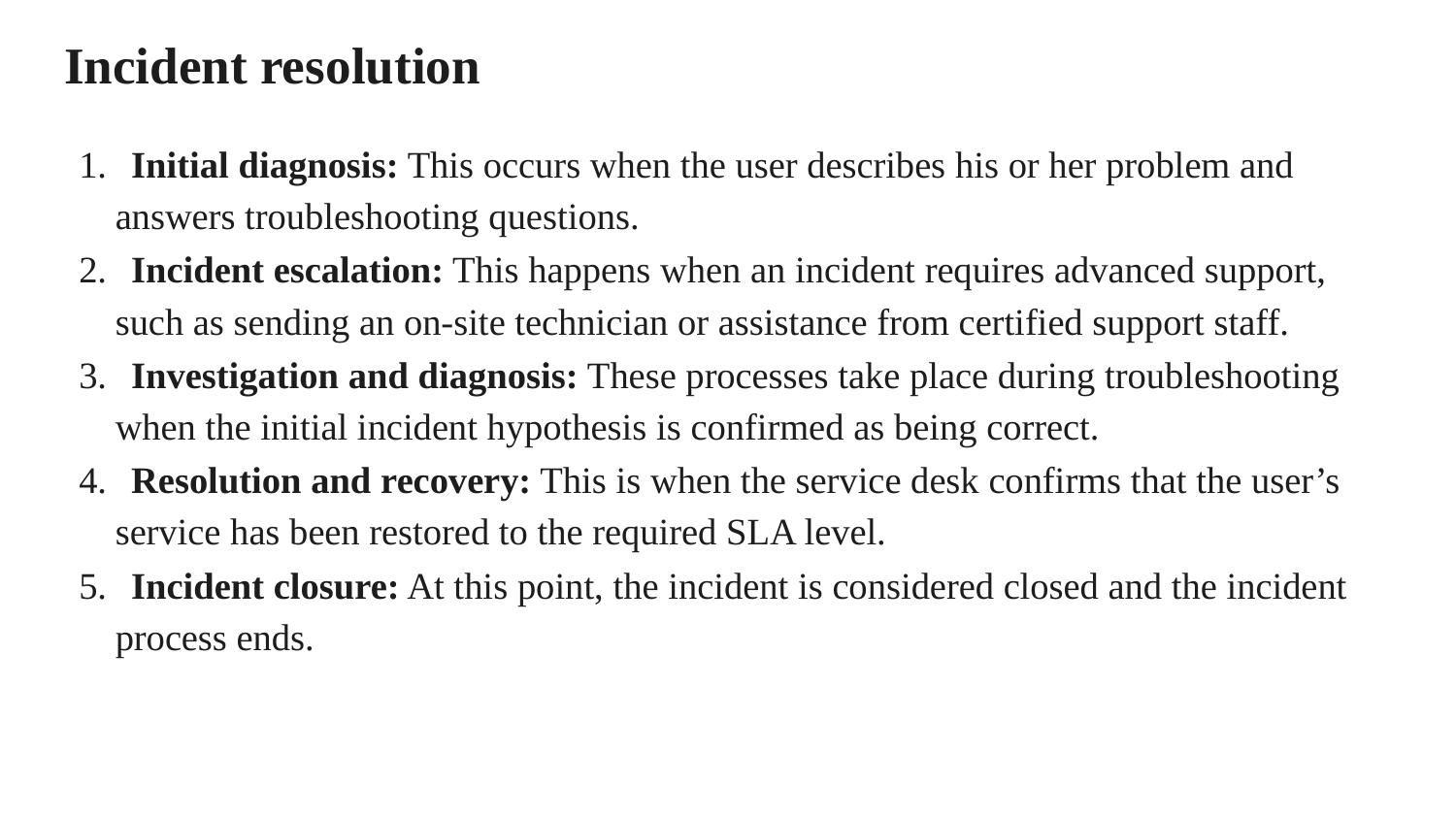

# Incident resolution
1.    Initial diagnosis: This occurs when the user describes his or her problem and answers troubleshooting questions.
2.    Incident escalation: This happens when an incident requires advanced support, such as sending an on-site technician or assistance from certified support staff.
3.    Investigation and diagnosis: These processes take place during troubleshooting when the initial incident hypothesis is confirmed as being correct.
4.    Resolution and recovery: This is when the service desk confirms that the user’s service has been restored to the required SLA level.
5.    Incident closure: At this point, the incident is considered closed and the incident process ends.